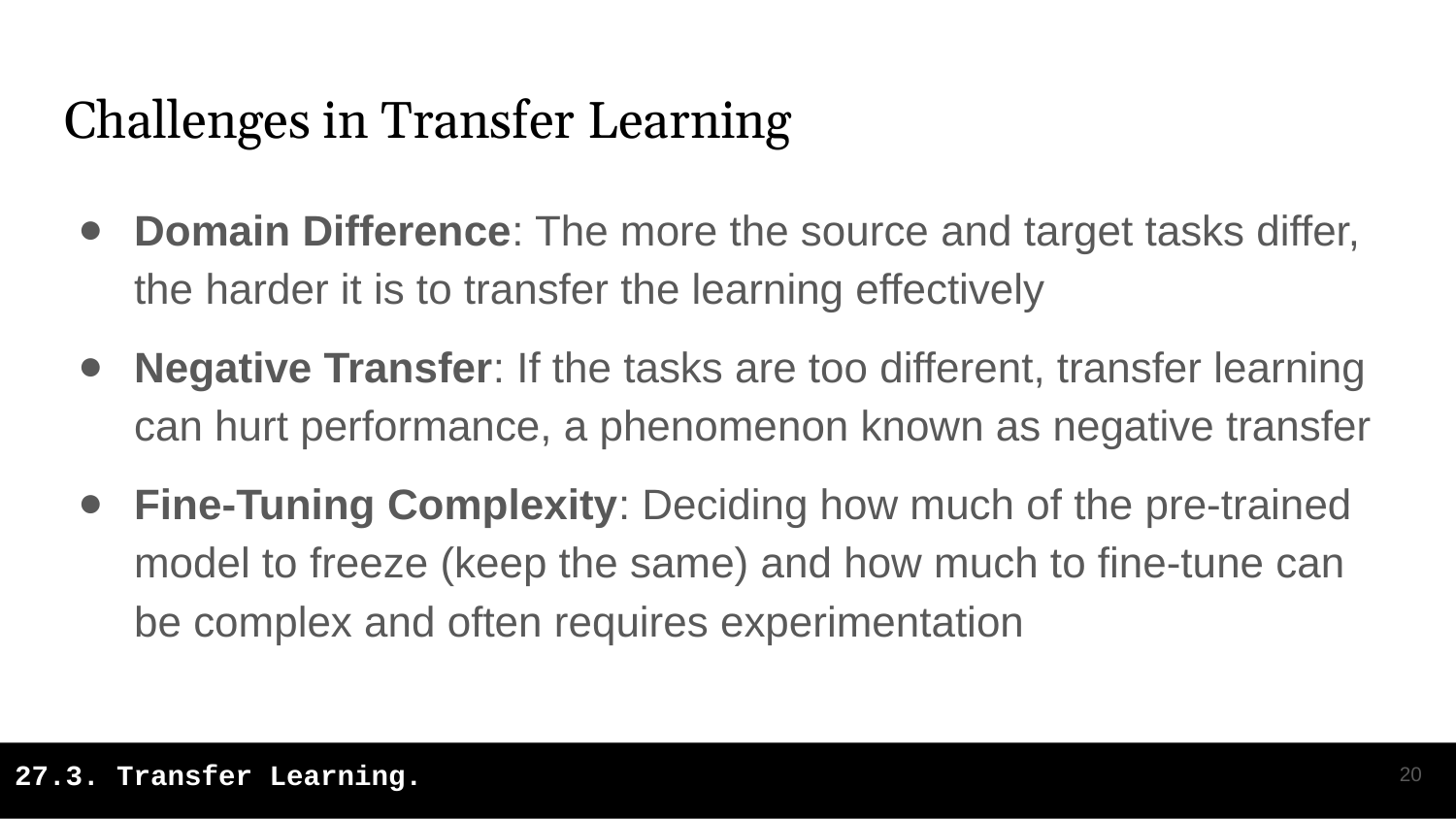

# Challenges in Transfer Learning
Domain Difference: The more the source and target tasks differ, the harder it is to transfer the learning effectively
Negative Transfer: If the tasks are too different, transfer learning can hurt performance, a phenomenon known as negative transfer
Fine-Tuning Complexity: Deciding how much of the pre-trained model to freeze (keep the same) and how much to fine-tune can be complex and often requires experimentation
20
27.3. Transfer Learning.